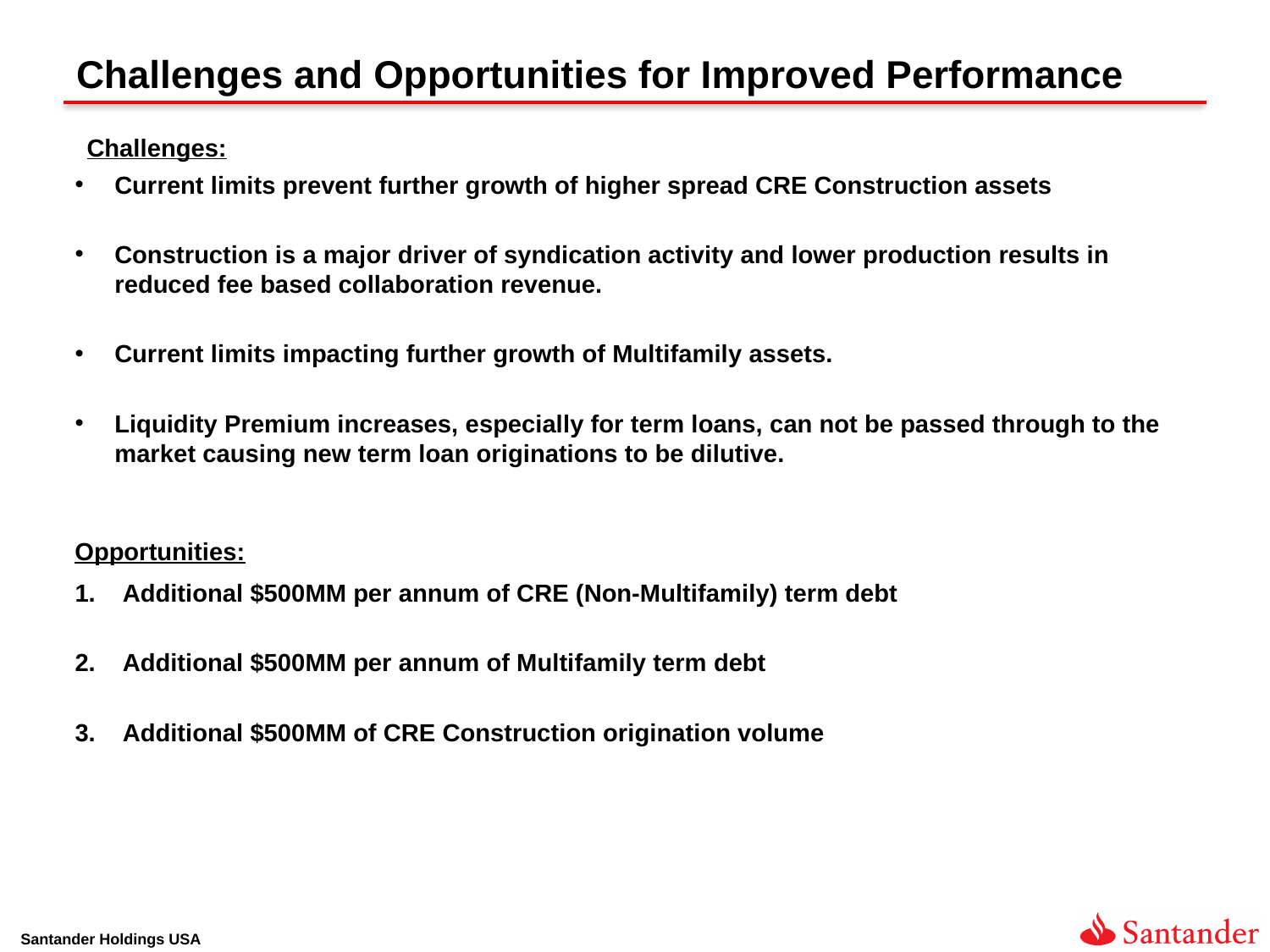

# Challenges and Opportunities for Improved Performance
Challenges:
Current limits prevent further growth of higher spread CRE Construction assets

Construction is a major driver of syndication activity and lower production results in reduced fee based collaboration revenue.

Current limits impacting further growth of Multifamily assets.

Liquidity Premium increases, especially for term loans, can not be passed through to the market causing new term loan originations to be dilutive.

Additional $500MM per annum of CRE (Non-Multifamily) term debt

Additional $500MM per annum of Multifamily term debt

Additional $500MM of CRE Construction origination volume

Opportunities: